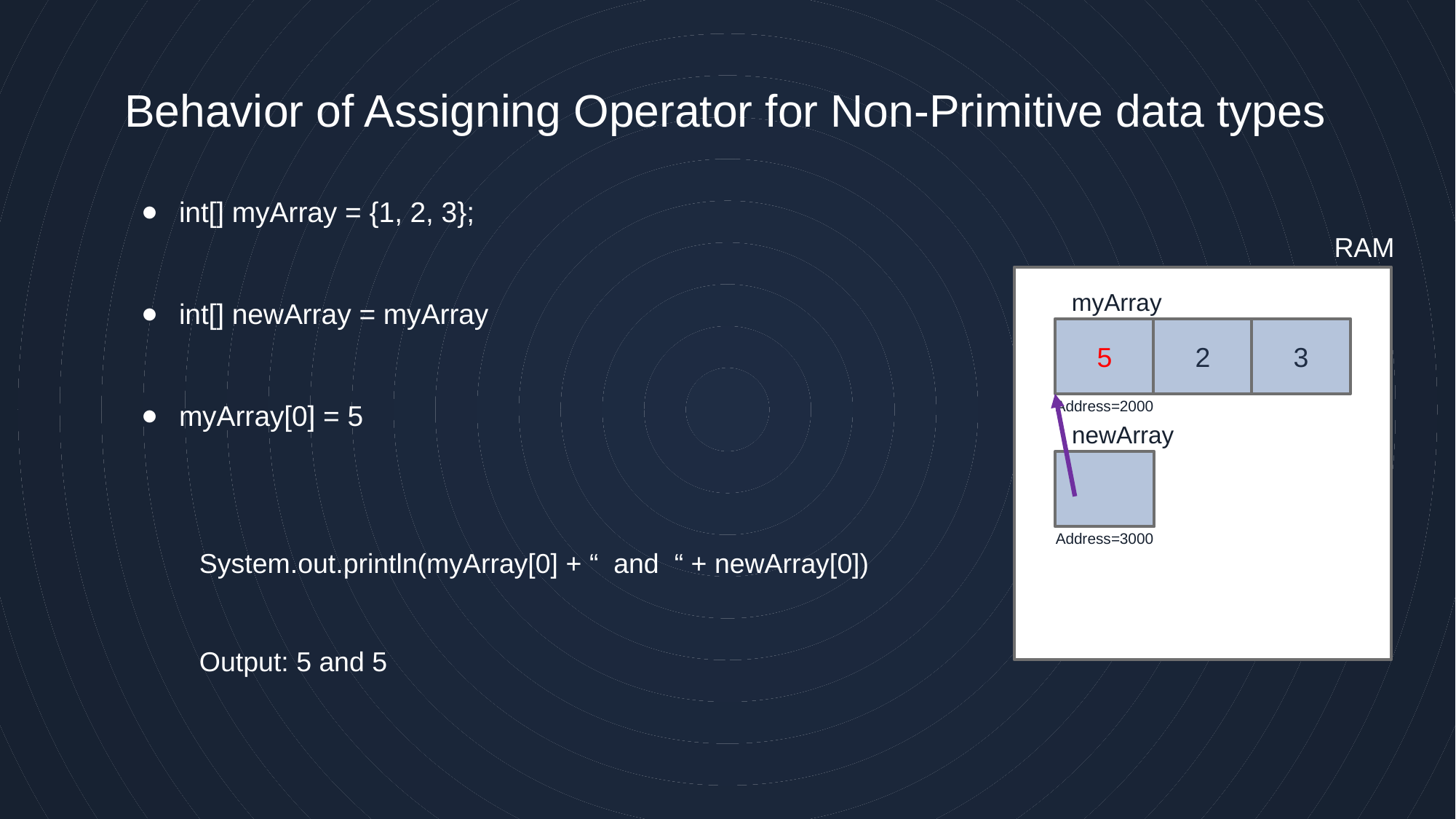

18
# Behavior of Assigning Operator for Non-Primitive data types
int[] myArray = {1, 2, 3};

int[] newArray = myArray

myArray[0] = 5

RAM

myArray
5
2
3
Address=2000
newArray

Address=3000
System.out.println(myArray[0] + “  and  “ + newArray[0])

Output: 5 and 5